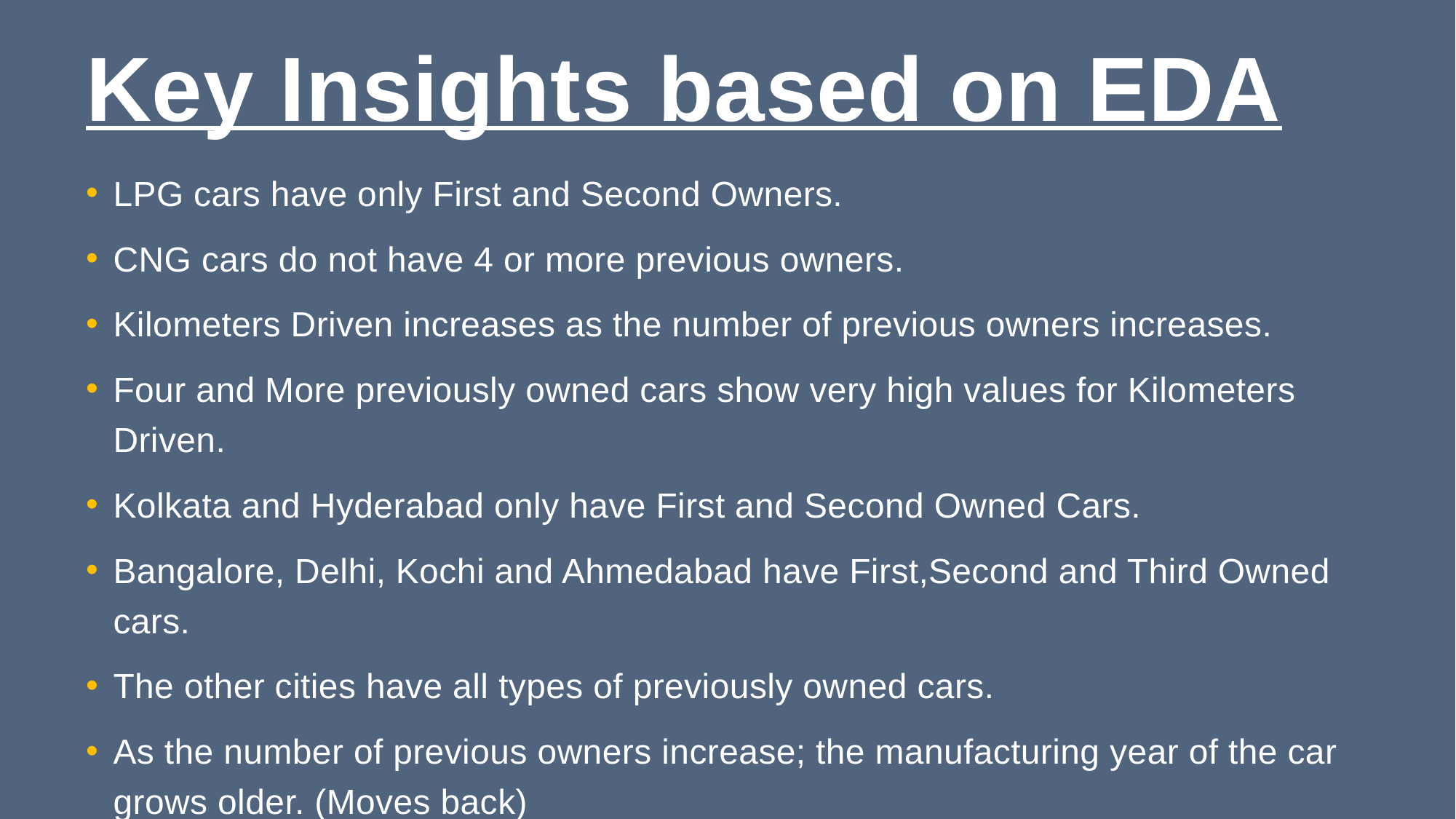

# Key Insights based on EDA
LPG cars have only First and Second Owners.
CNG cars do not have 4 or more previous owners.
Kilometers Driven increases as the number of previous owners increases.
Four and More previously owned cars show very high values for Kilometers Driven.
Kolkata and Hyderabad only have First and Second Owned Cars.
Bangalore, Delhi, Kochi and Ahmedabad have First,Second and Third Owned cars.
The other cities have all types of previously owned cars.
As the number of previous owners increase; the manufacturing year of the car grows older. (Moves back)
Most cities have newer Automatic Transmission cars than Manual ones, expept for Kolkata where it is vice versa.
Coimbatore and Kochi have the latest cars for both Manual and Automatic transmission.